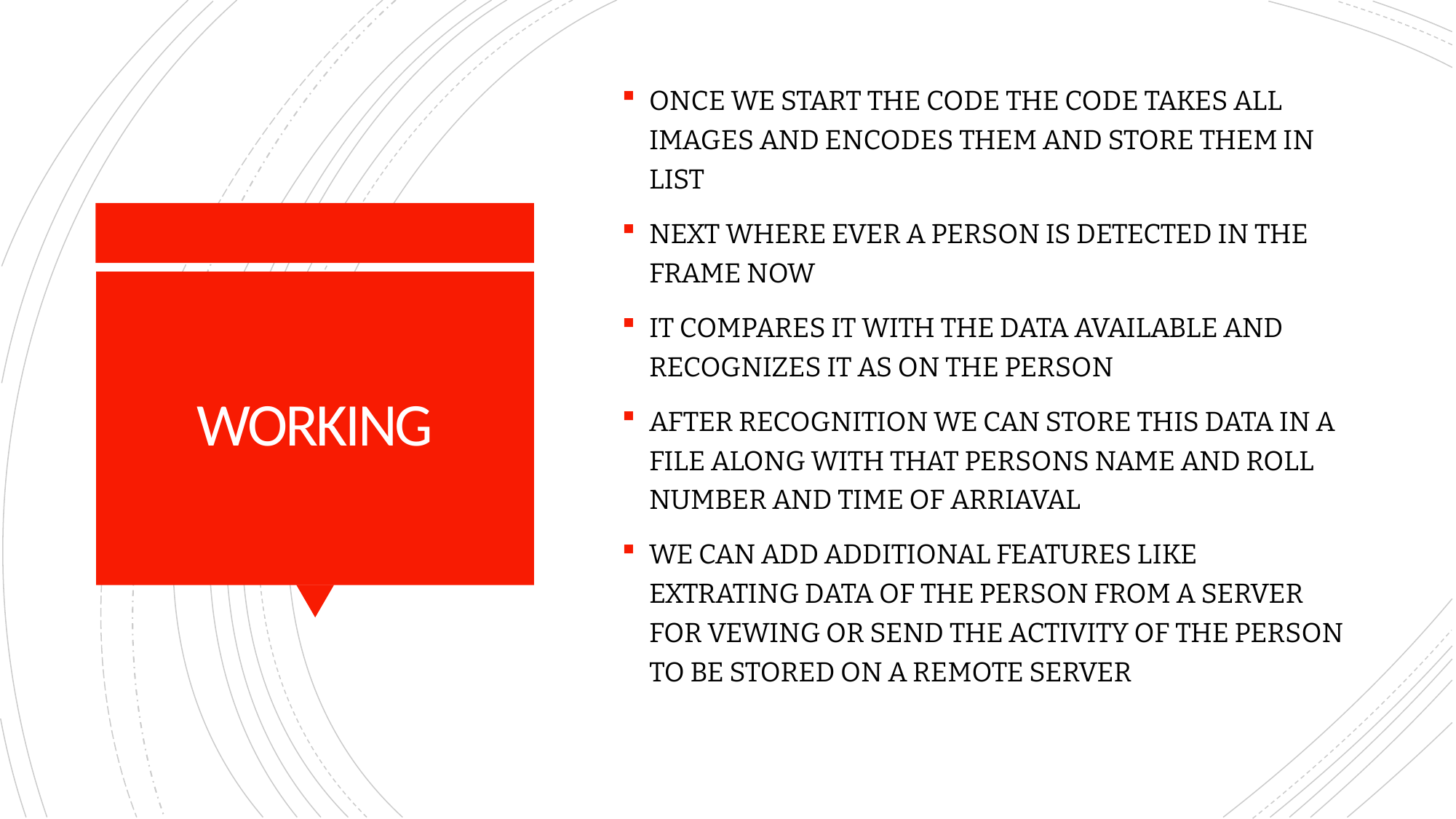

ONCE WE START THE CODE THE CODE TAKES ALL IMAGES AND ENCODES THEM AND STORE THEM IN LIST
NEXT WHERE EVER A PERSON IS DETECTED IN THE FRAME NOW
IT COMPARES IT WITH THE DATA AVAILABLE AND RECOGNIZES IT AS ON THE PERSON
AFTER RECOGNITION WE CAN STORE THIS DATA IN A FILE ALONG WITH THAT PERSONS NAME AND ROLL NUMBER AND TIME OF ARRIAVAL
WE CAN ADD ADDITIONAL FEATURES LIKE EXTRATING DATA OF THE PERSON FROM A SERVER FOR VEWING OR SEND THE ACTIVITY OF THE PERSON TO BE STORED ON A REMOTE SERVER

# WORKING